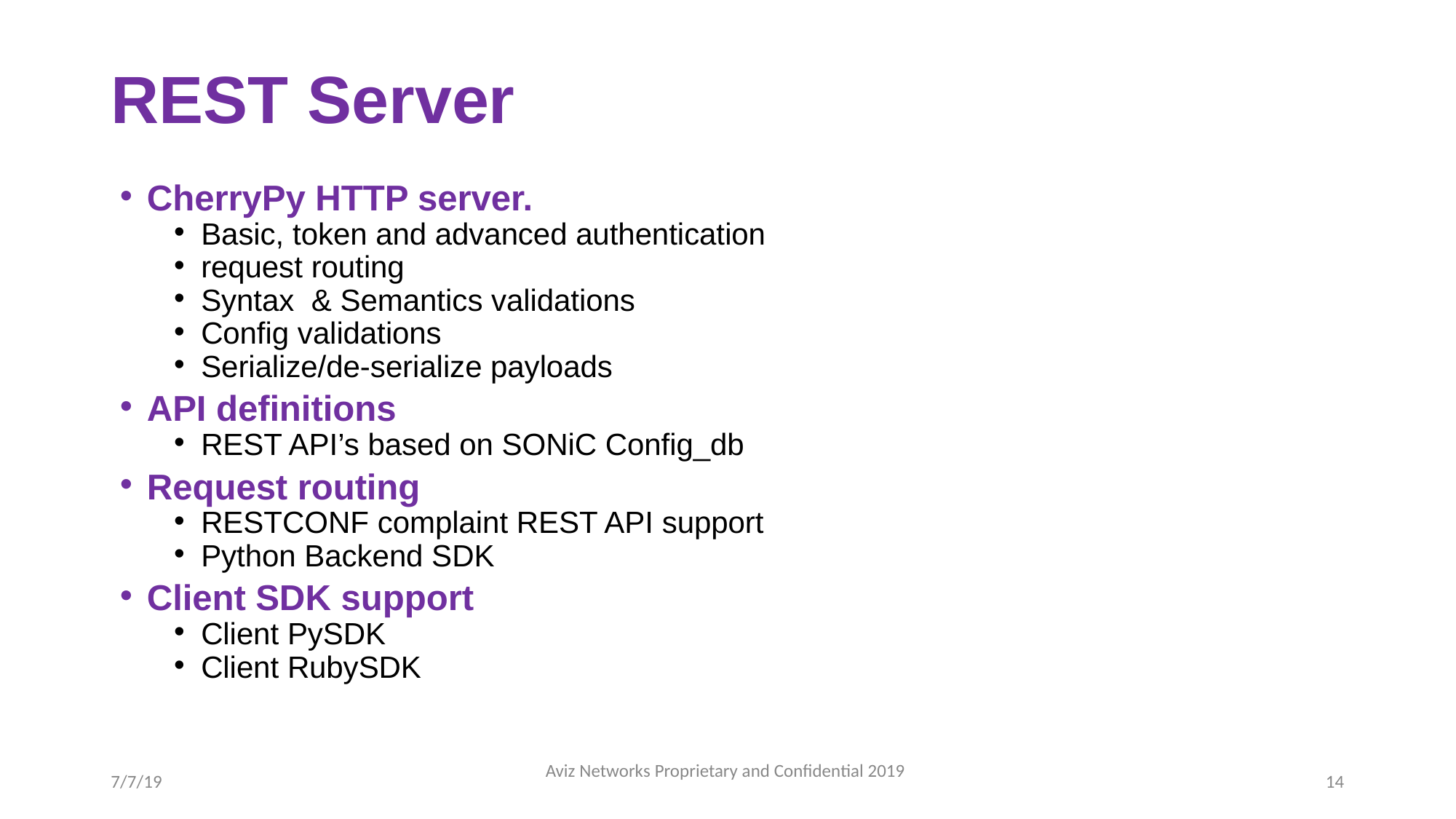

# REST Server
CherryPy HTTP server.
Basic, token and advanced authentication
request routing
Syntax  & Semantics validations
Config validations
Serialize/de-serialize payloads
API definitions
REST API’s based on SONiC Config_db
Request routing
RESTCONF complaint REST API support
Python Backend SDK
Client SDK support
Client PySDK
Client RubySDK

7/7/19
Aviz Networks	Proprietary and Confidential 2019

14